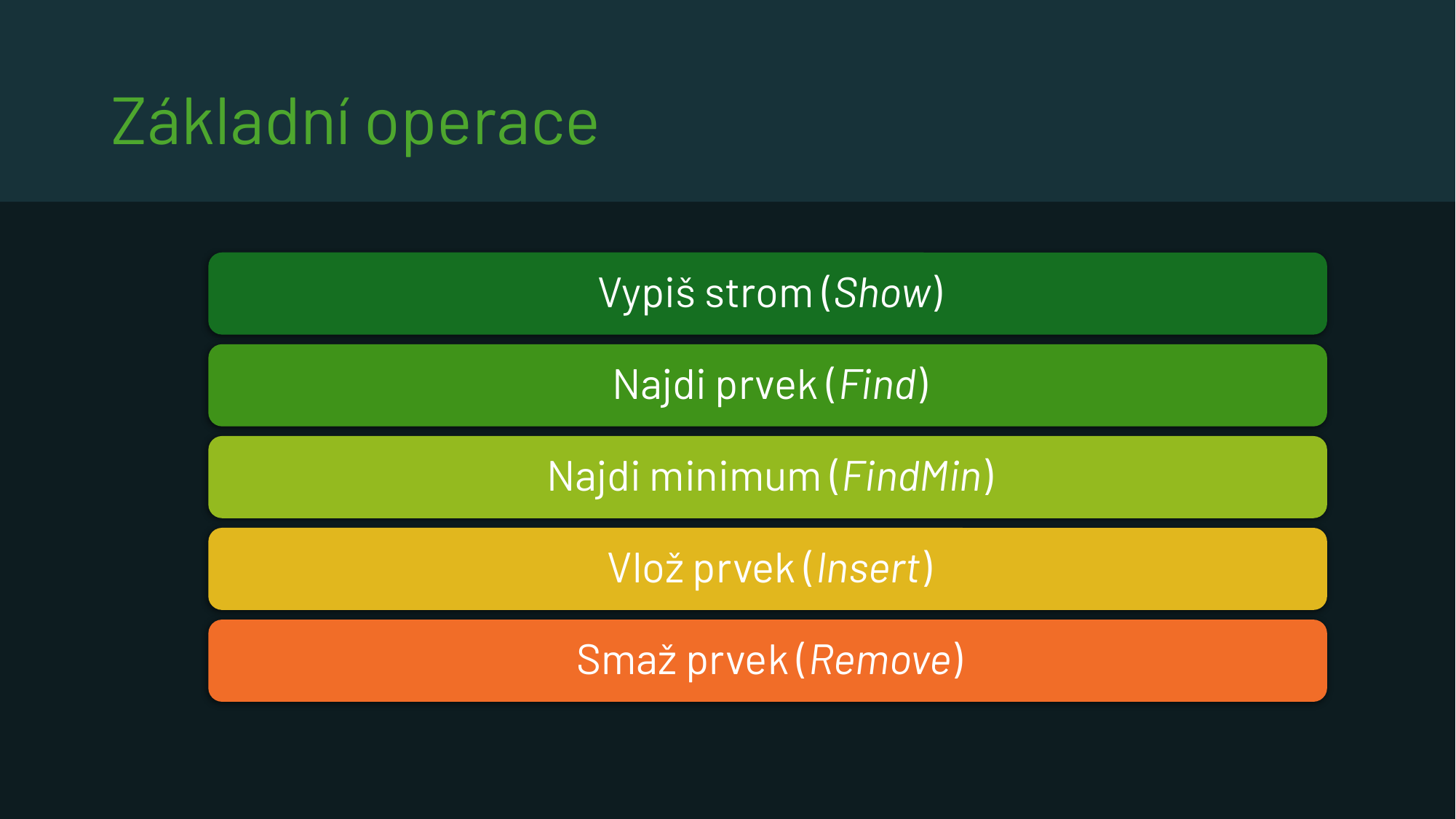

#
Základní operace
Vypiš strom (Show)
Najdi prvek (Find)
Najdi minimum (FindMin)
Vlož prvek (Insert)
Smaž prvek (Remove)